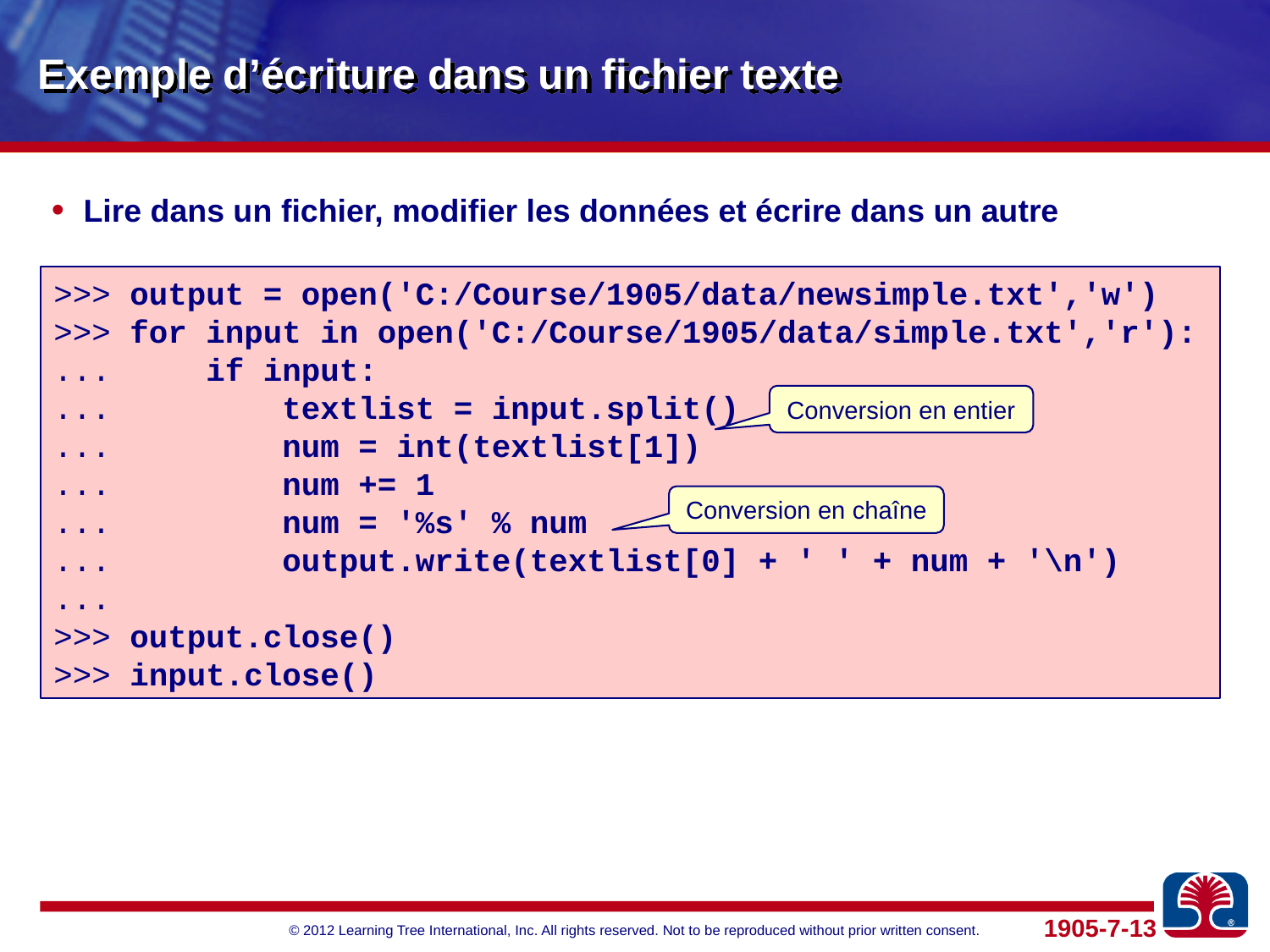

# Exemple d’écriture dans un fichier texte
Lire dans un fichier, modifier les données et écrire dans un autre
>>> output = open('C:/Course/1905/data/newsimple.txt','w')
>>> for input in open('C:/Course/1905/data/simple.txt','r'):
...     if input:
...         textlist = input.split()
...         num = int(textlist[1])
...         num += 1
...         num = '%s' % num
...         output.write(textlist[0] + ' ' + num + '\n')
...
>>> output.close()
>>> input.close()
Conversion en entier
Conversion en chaîne